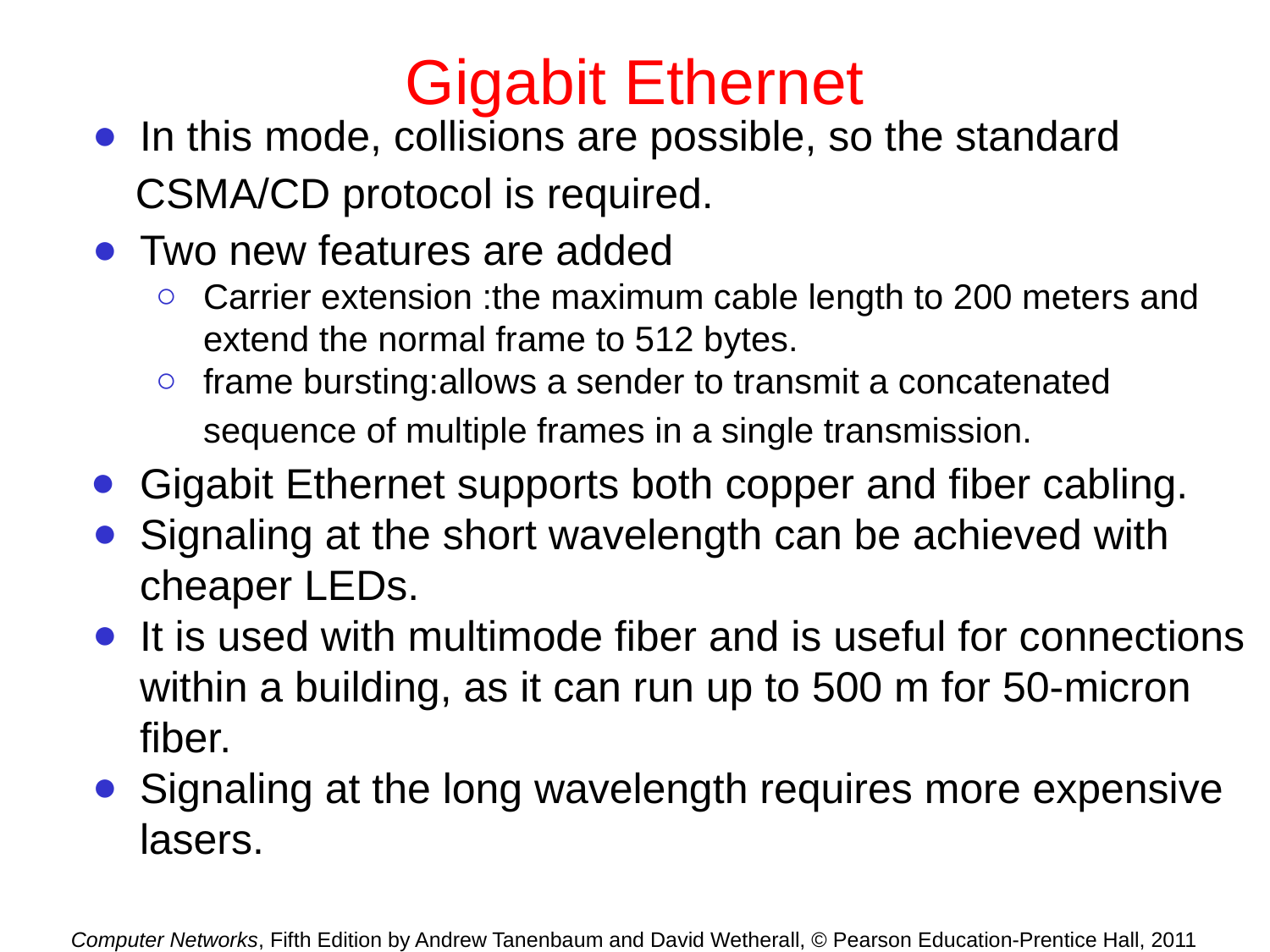

# Gigabit Ethernet
In this mode, collisions are possible, so the standard
     CSMA/CD protocol is required.
Two new features are added
Carrier extension :the maximum cable length to 200 meters and extend the normal frame to 512 bytes.
frame bursting:allows a sender to transmit a concatenated
sequence of multiple frames in a single transmission.
Gigabit Ethernet supports both copper and fiber cabling.
Signaling at the short wavelength can be achieved with cheaper LEDs.
It is used with multimode fiber and is useful for connections within a building, as it can run up to 500 m for 50-micron fiber.
Signaling at the long wavelength requires more expensive lasers.